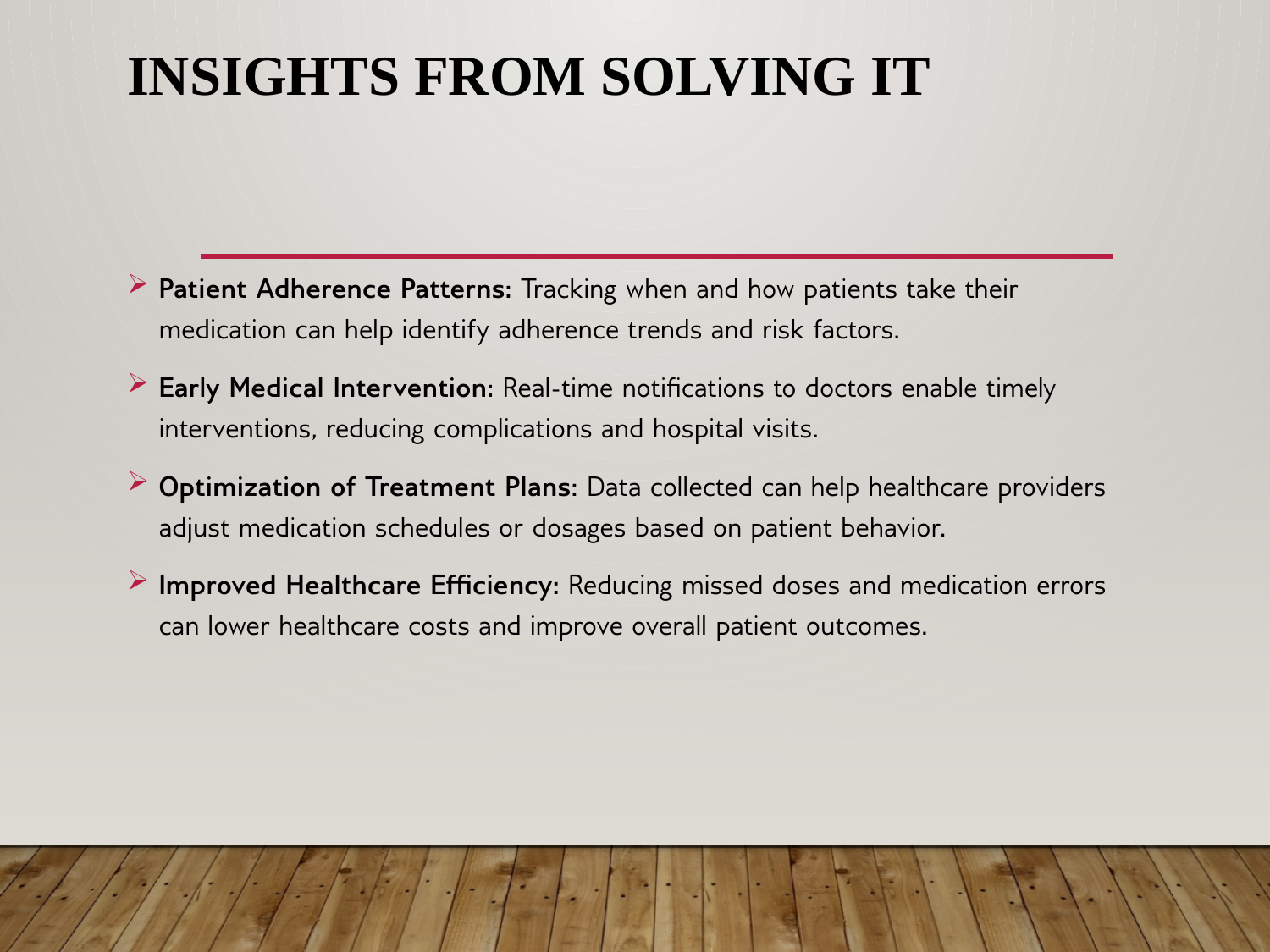

# Insights from Solving It
Patient Adherence Patterns: Tracking when and how patients take their medication can help identify adherence trends and risk factors.
Early Medical Intervention: Real-time notifications to doctors enable timely interventions, reducing complications and hospital visits.
Optimization of Treatment Plans: Data collected can help healthcare providers adjust medication schedules or dosages based on patient behavior.
Improved Healthcare Efficiency: Reducing missed doses and medication errors can lower healthcare costs and improve overall patient outcomes.